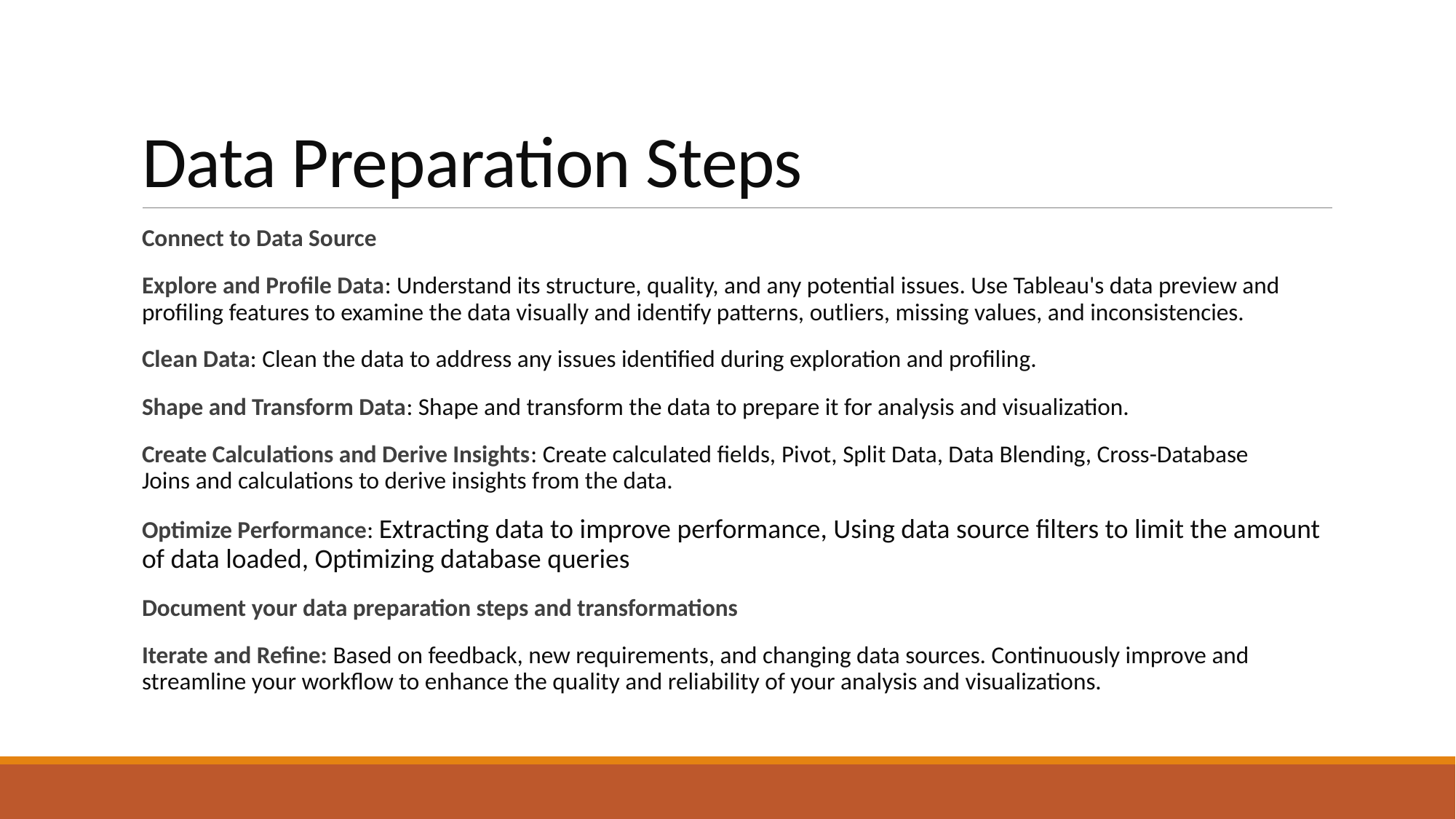

# Data Preparation Steps
Connect to Data Source
Explore and Profile Data: Understand its structure, quality, and any potential issues. Use Tableau's data preview and profiling features to examine the data visually and identify patterns, outliers, missing values, and inconsistencies.
Clean Data: Clean the data to address any issues identified during exploration and profiling.
Shape and Transform Data: Shape and transform the data to prepare it for analysis and visualization.
Create Calculations and Derive Insights: Create calculated fields, Pivot, Split Data, Data Blending, Cross-Database Joins and calculations to derive insights from the data.
Optimize Performance: Extracting data to improve performance, Using data source filters to limit the amount of data loaded, Optimizing database queries
Document your data preparation steps and transformations
Iterate and Refine: Based on feedback, new requirements, and changing data sources. Continuously improve and streamline your workflow to enhance the quality and reliability of your analysis and visualizations.